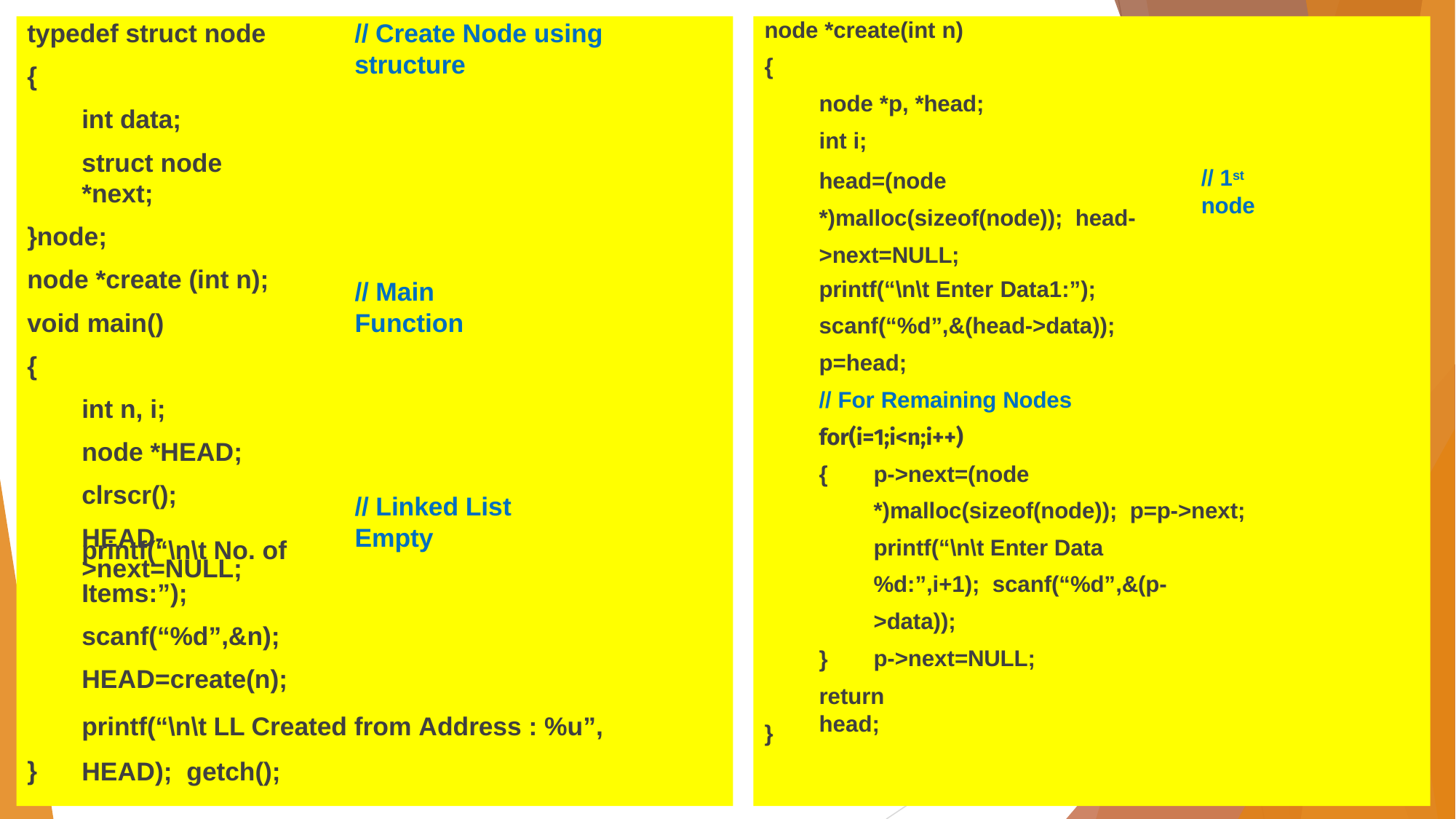

typedef struct node
{
int data;
struct node *next;
}node;
node *create (int n);
void main()
{
int n, i;
node *HEAD;
clrscr();
HEAD->next=NULL;
node *create(int n)
{
node *p, *head;
int i;
head=(node *)malloc(sizeof(node));  head->next=NULL;
printf(“\n\t Enter Data1:”);
scanf(“%d”,&(head->data));
p=head;
// For Remaining Nodes
for(i=1;i<n;i++)
{
// Create Node using structure

// 1st node
// Main Function
p->next=(node *)malloc(sizeof(node));  p=p->next;
printf(“\n\t Enter Data%d:”,i+1);  scanf(“%d”,&(p->data));
p->next=NULL;

// Linked List Empty
printf(“\n\t No. of Items:”);  scanf(“%d”,&n);  HEAD=create(n);
printf(“\n\t LL Created from Address : %u”, HEAD);  getch();
}
return head;
}
13
}